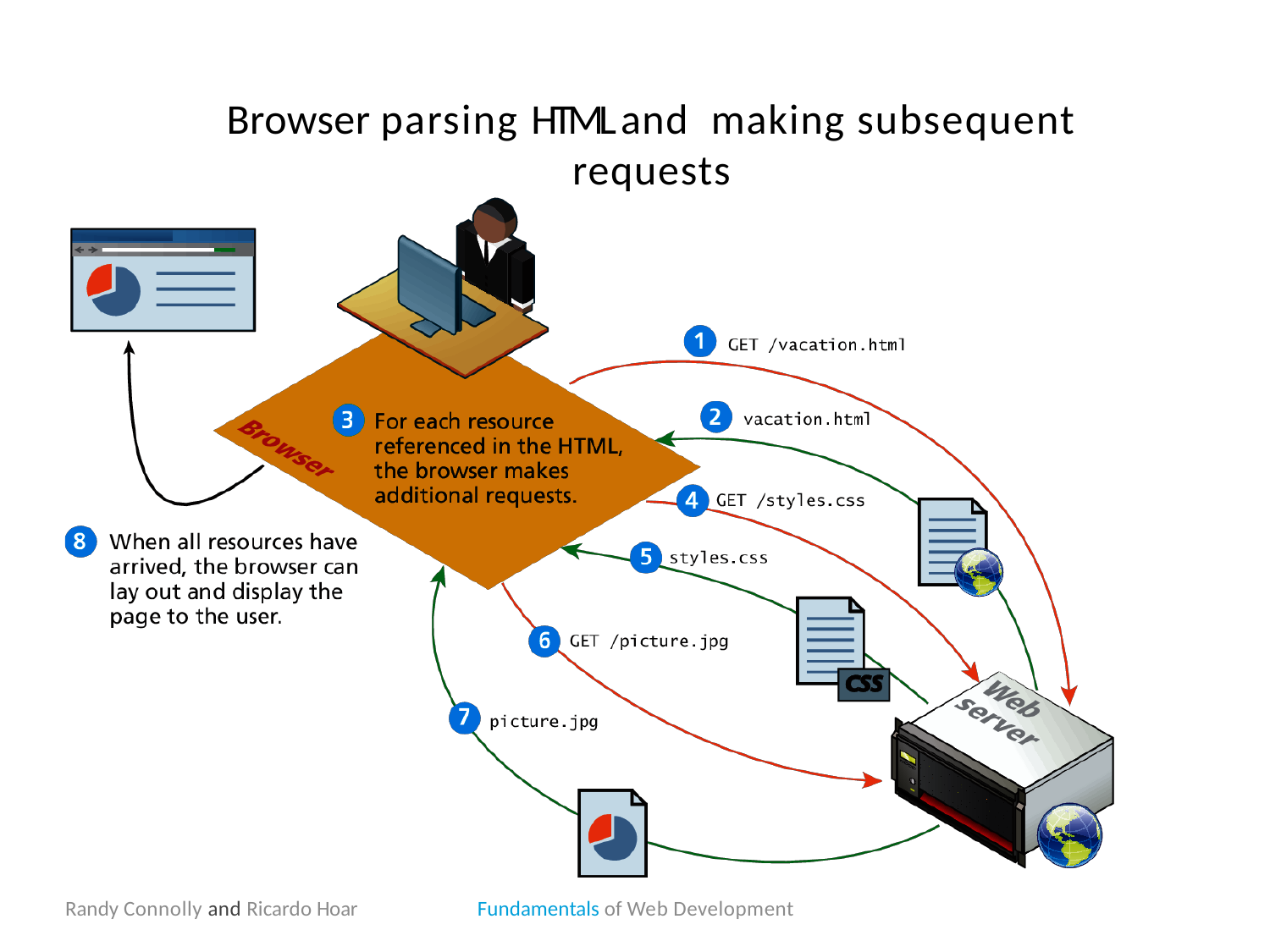

# Browser parsing HTML and  making subsequent requests

Randy Connolly and Ricardo Hoar
Fundamentals of Web Development